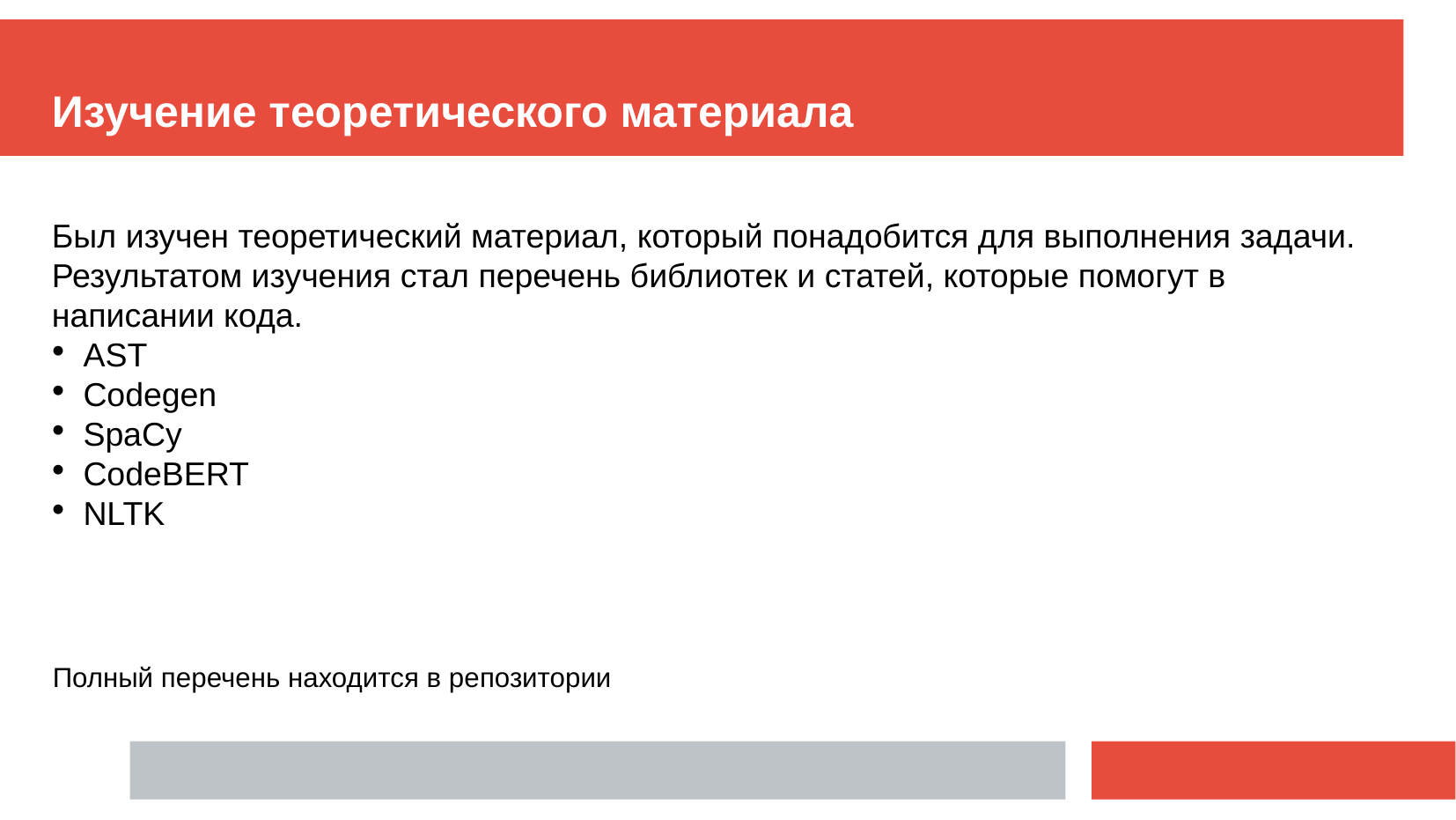

Изучение теоретического материала
Был изучен теоретический материал, который понадобится для выполнения задачи. Результатом изучения стал перечень библиотек и статей, которые помогут в написании кода.
AST
Codegen
SpaCy
CodeBERT
NLTK
Полный перечень находится в репозитории